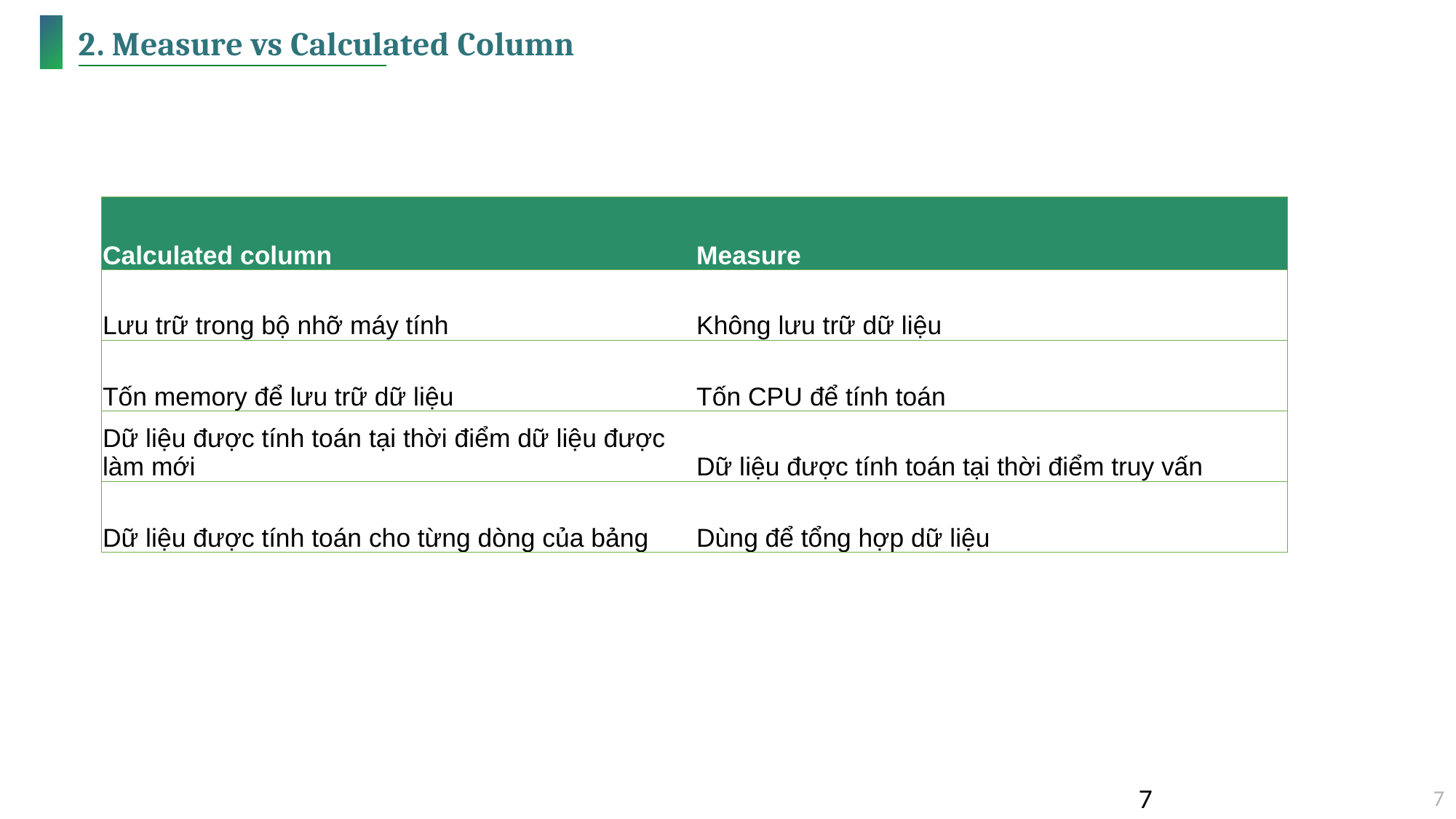

# 2. Measure vs Calculated Column
| Calculated column | Measure |
| --- | --- |
| Lưu trữ trong bộ nhỡ máy tính | Không lưu trữ dữ liệu |
| Tốn memory để lưu trữ dữ liệu | Tốn CPU để tính toán |
| Dữ liệu được tính toán tại thời điểm dữ liệu được làm mới | Dữ liệu được tính toán tại thời điểm truy vấn |
| Dữ liệu được tính toán cho từng dòng của bảng | Dùng để tổng hợp dữ liệu |
7
7